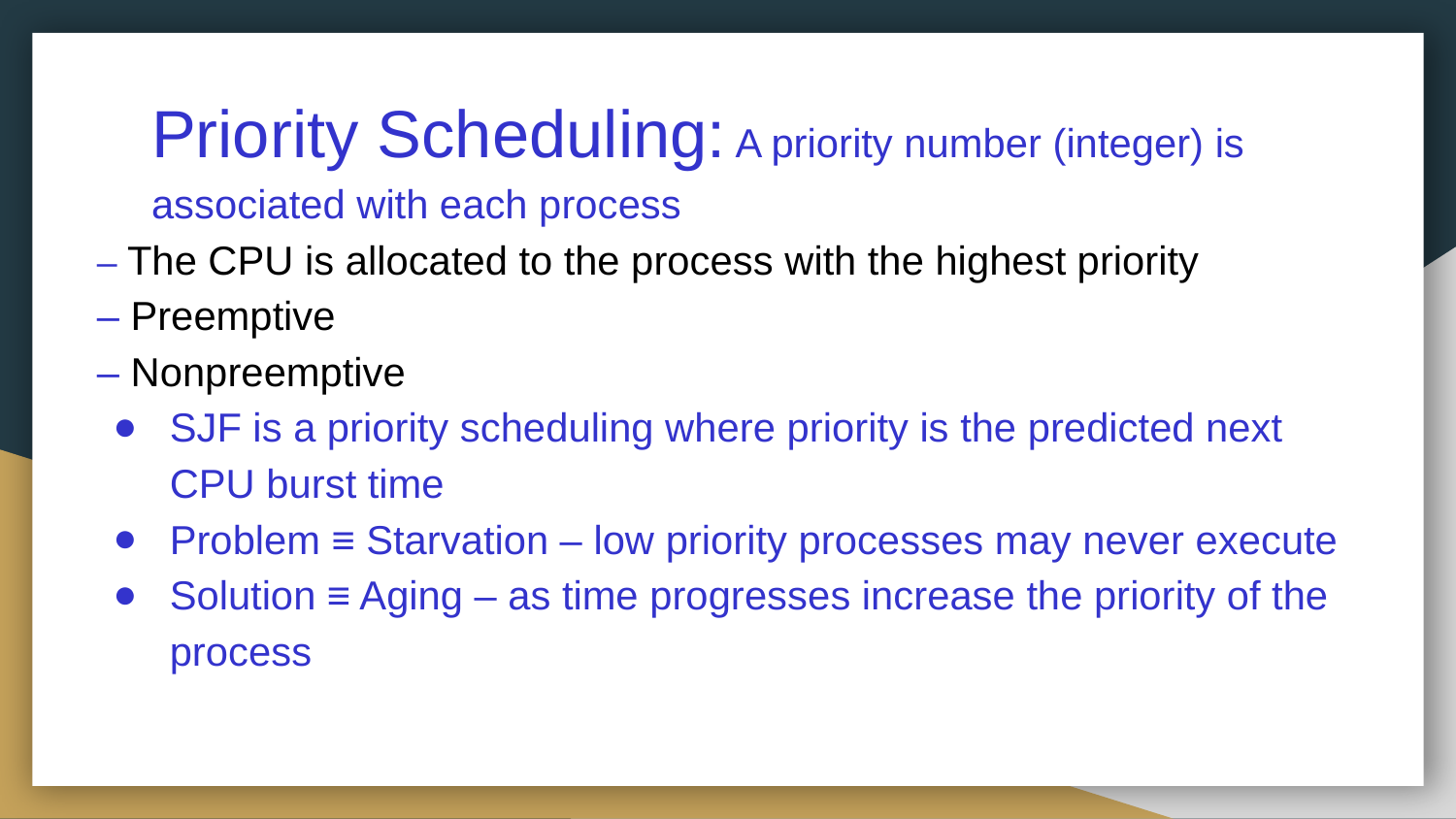

Priority Scheduling: A priority number (integer) is associated with each process
– The CPU is allocated to the process with the highest priority
– Preemptive
– Nonpreemptive
SJF is a priority scheduling where priority is the predicted next CPU burst time
Problem ≡ Starvation – low priority processes may never execute
Solution ≡ Aging – as time progresses increase the priority of the process